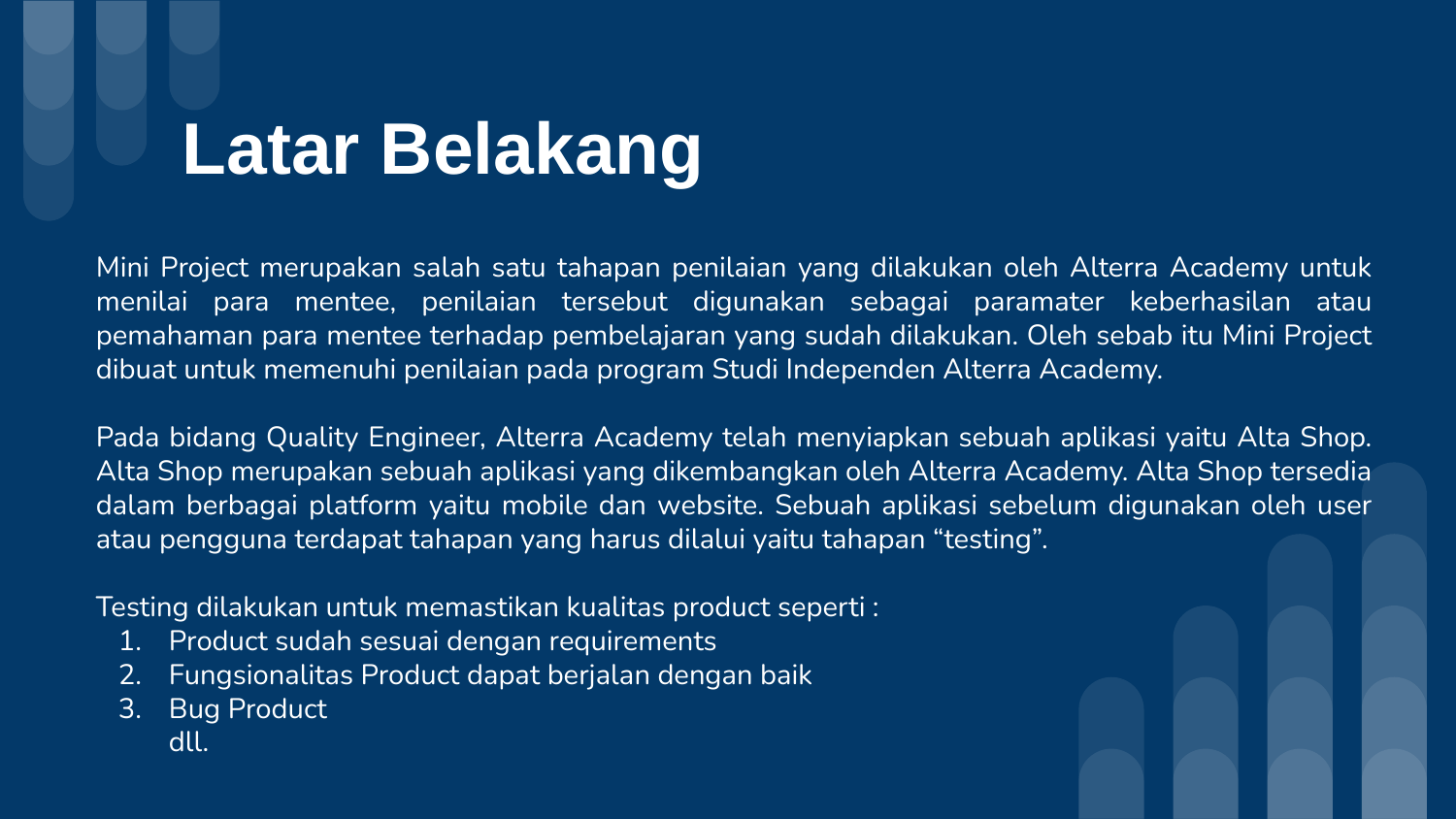

# Latar Belakang
Mini Project merupakan salah satu tahapan penilaian yang dilakukan oleh Alterra Academy untuk menilai para mentee, penilaian tersebut digunakan sebagai paramater keberhasilan atau pemahaman para mentee terhadap pembelajaran yang sudah dilakukan. Oleh sebab itu Mini Project dibuat untuk memenuhi penilaian pada program Studi Independen Alterra Academy.

Pada bidang Quality Engineer, Alterra Academy telah menyiapkan sebuah aplikasi yaitu Alta Shop. Alta Shop merupakan sebuah aplikasi yang dikembangkan oleh Alterra Academy. Alta Shop tersedia dalam berbagai platform yaitu mobile dan website. Sebuah aplikasi sebelum digunakan oleh user atau pengguna terdapat tahapan yang harus dilalui yaitu tahapan “testing”.

Testing dilakukan untuk memastikan kualitas product seperti :
Product sudah sesuai dengan requirements
Fungsionalitas Product dapat berjalan dengan baik
Bug Product
dll.